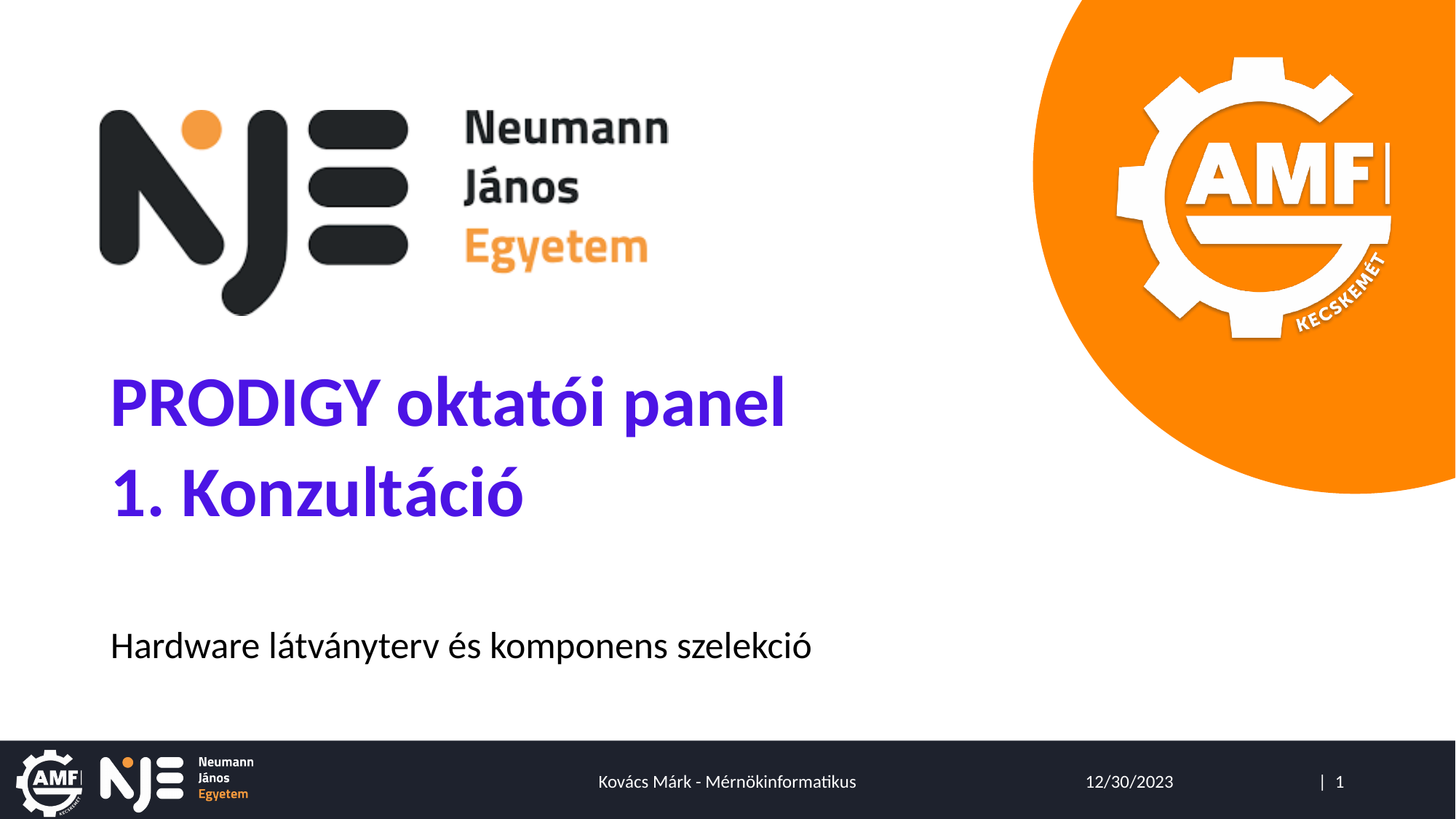

PRODIGY oktatói panel
1. Konzultáció
Hardware látványterv és komponens szelekció
12/30/2023
Kovács Márk - Mérnökinformatikus
|  1